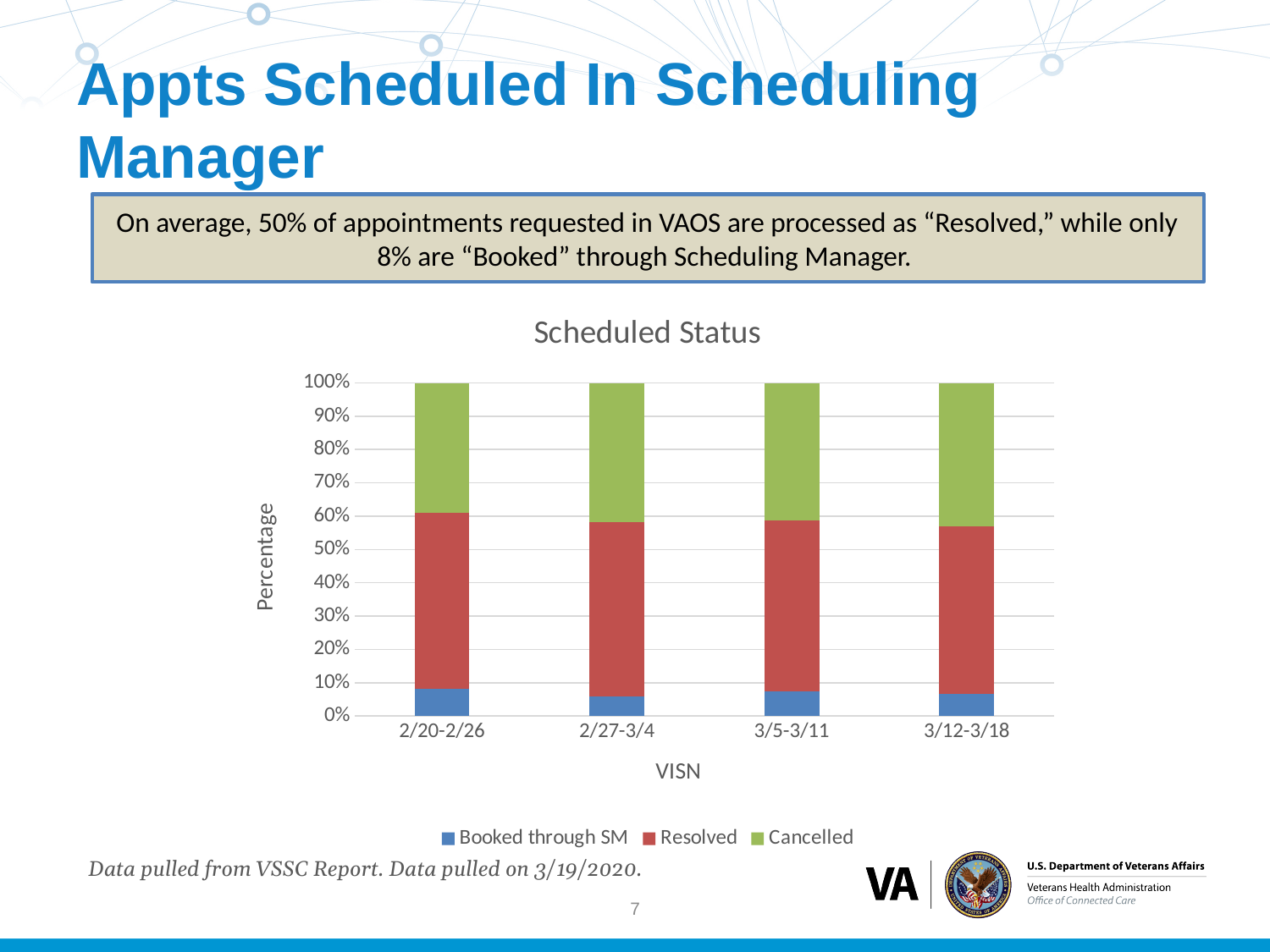

# Appts Scheduled In Scheduling Manager
On average, 50% of appointments requested in VAOS are processed as “Resolved,” while only 8% are “Booked” through Scheduling Manager.

### Chart: Scheduled Status

| Category | Booked through SM | Resolved | Cancelled |
|---|---|---|---|
| 2/20-2/26 | 292.0 | 1907.0 | 1402.0 |
| 2/27-3/4 | 220.0 | 1929.0 | 1541.0 |
| 3/5-3/11 | 283.0 | 1951.0 | 1568.0 |
| 3/12-3/18 | 181.0 | 1360.0 | 1164.0 |
Data pulled from VSSC Report. Data pulled on 3/19/2020.

7